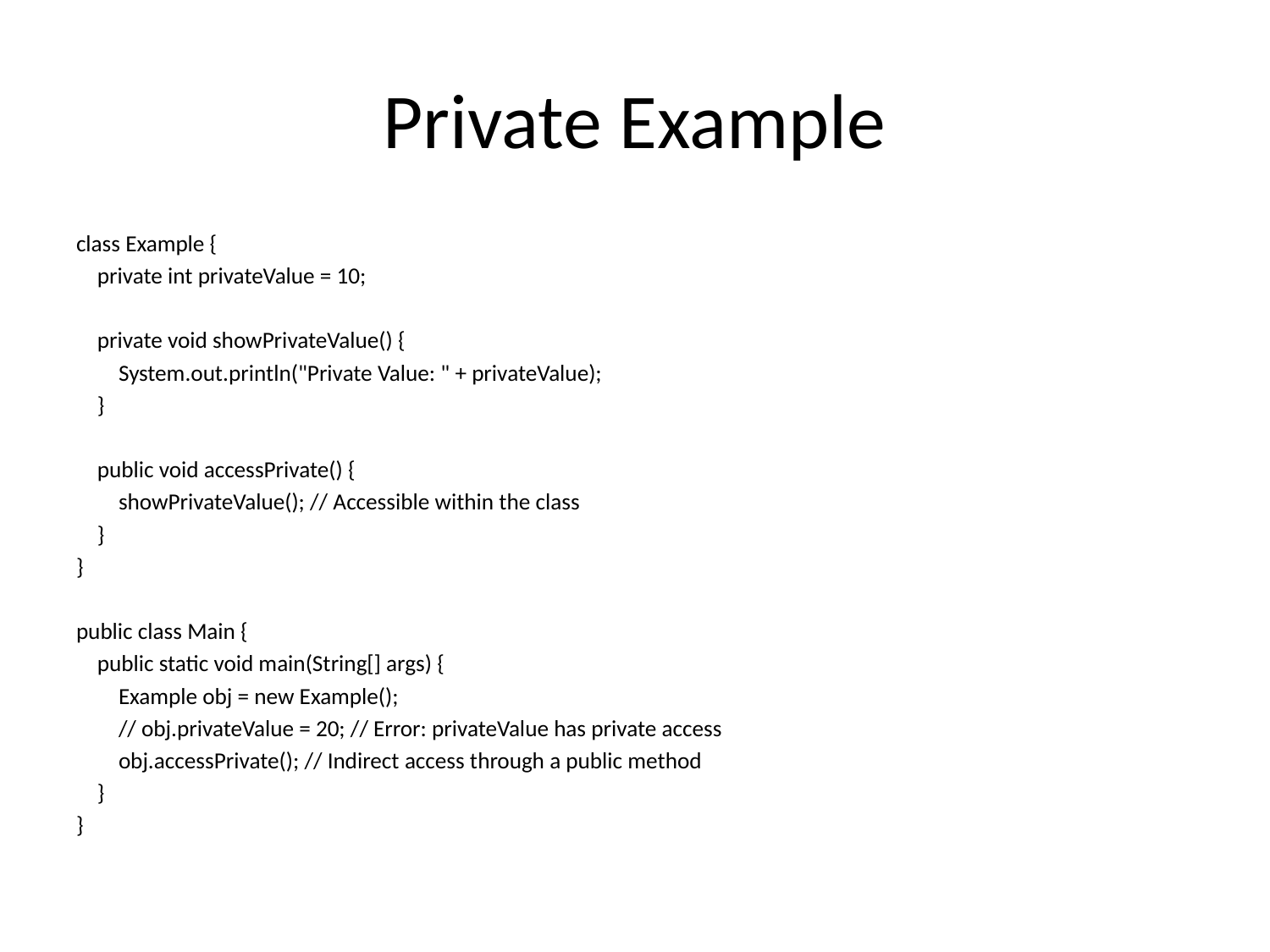

# Private Example
class Example {
    private int privateValue = 10;

    private void showPrivateValue() {
        System.out.println("Private Value: " + privateValue);
    }

    public void accessPrivate() {
        showPrivateValue(); // Accessible within the class
    }
}

public class Main {
    public static void main(String[] args) {
        Example obj = new Example();
        // obj.privateValue = 20; // Error: privateValue has private access
        obj.accessPrivate(); // Indirect access through a public method
    }
}